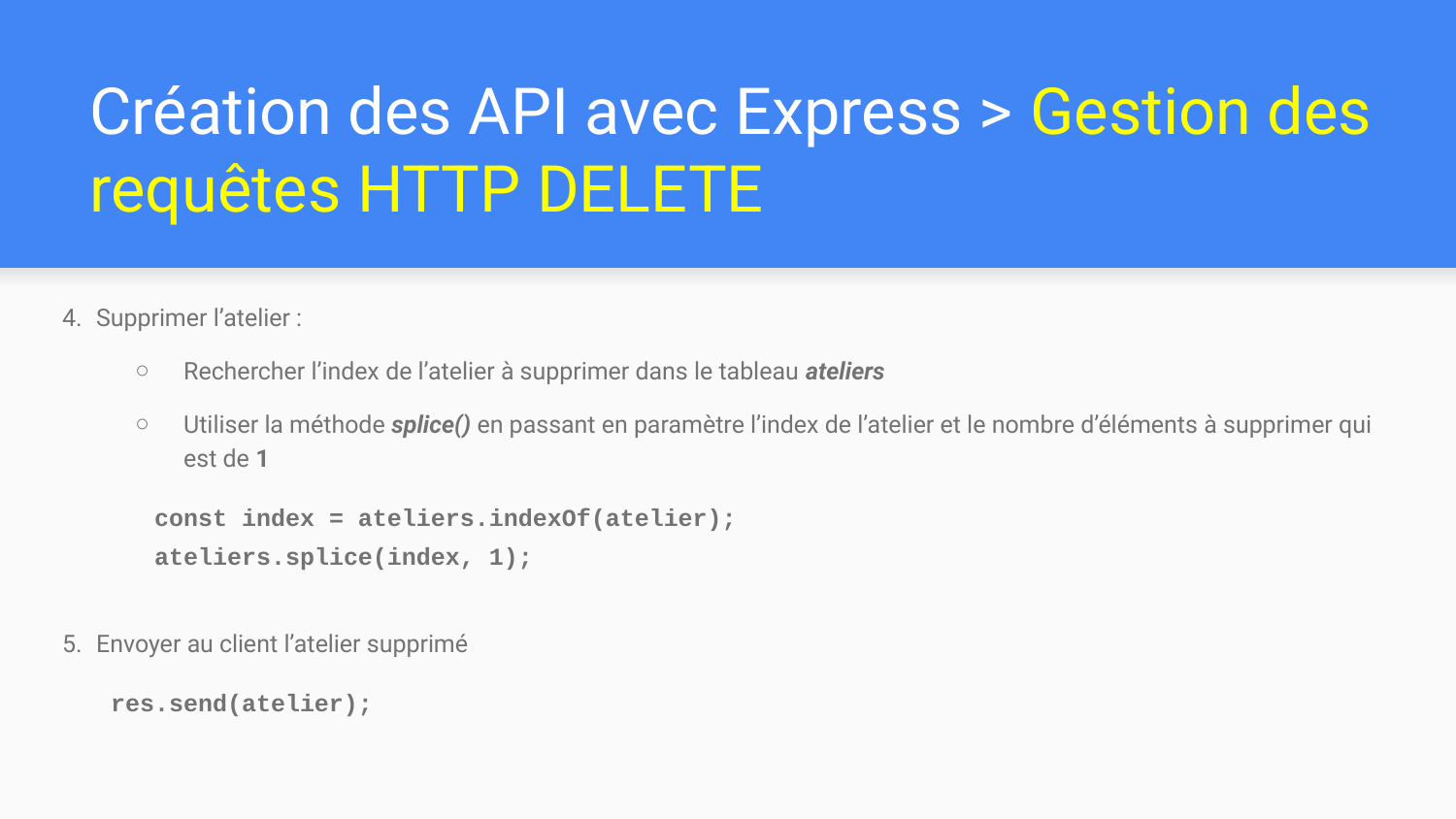

# Création des API avec Express > Gestion des requêtes HTTP DELETE
Supprimer l’atelier :
Rechercher l’index de l’atelier à supprimer dans le tableau ateliers
Utiliser la méthode splice() en passant en paramètre l’index de l’atelier et le nombre d’éléments à supprimer qui est de 1
   const index = ateliers.indexOf(atelier);
   ateliers.splice(index, 1);

Envoyer au client l’atelier supprimé
res.send(atelier);